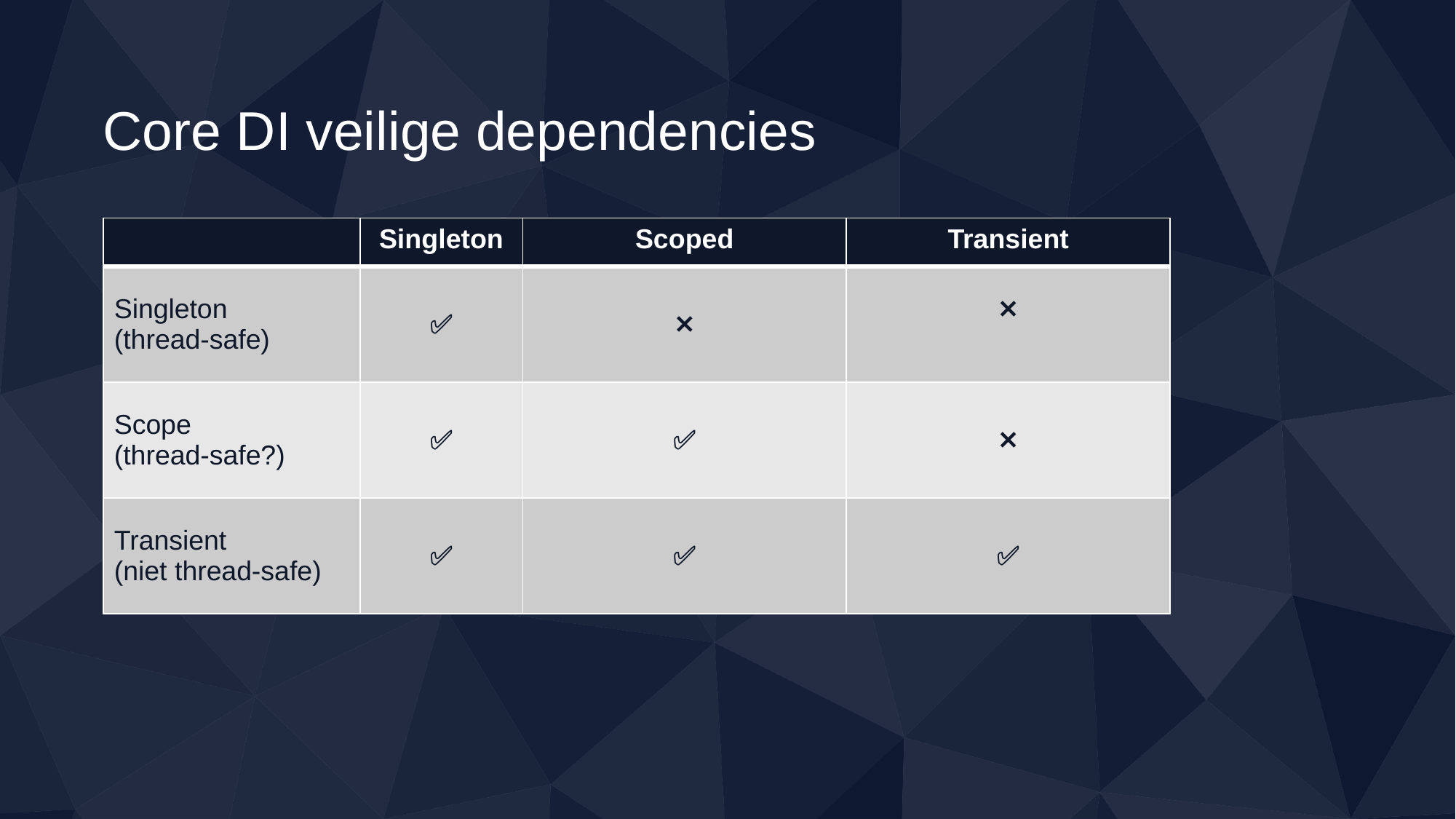

# Core DI veilige dependencies
|  | Singleton | Scoped | Transient |
| --- | --- | --- | --- |
| Singleton (thread-safe) | ✅ | ❌ | ❌ |
| Scope (thread-safe?) | ✅ | ✅ | ❌ |
| Transient (niet thread-safe) | ✅ | ✅ | ✅ |